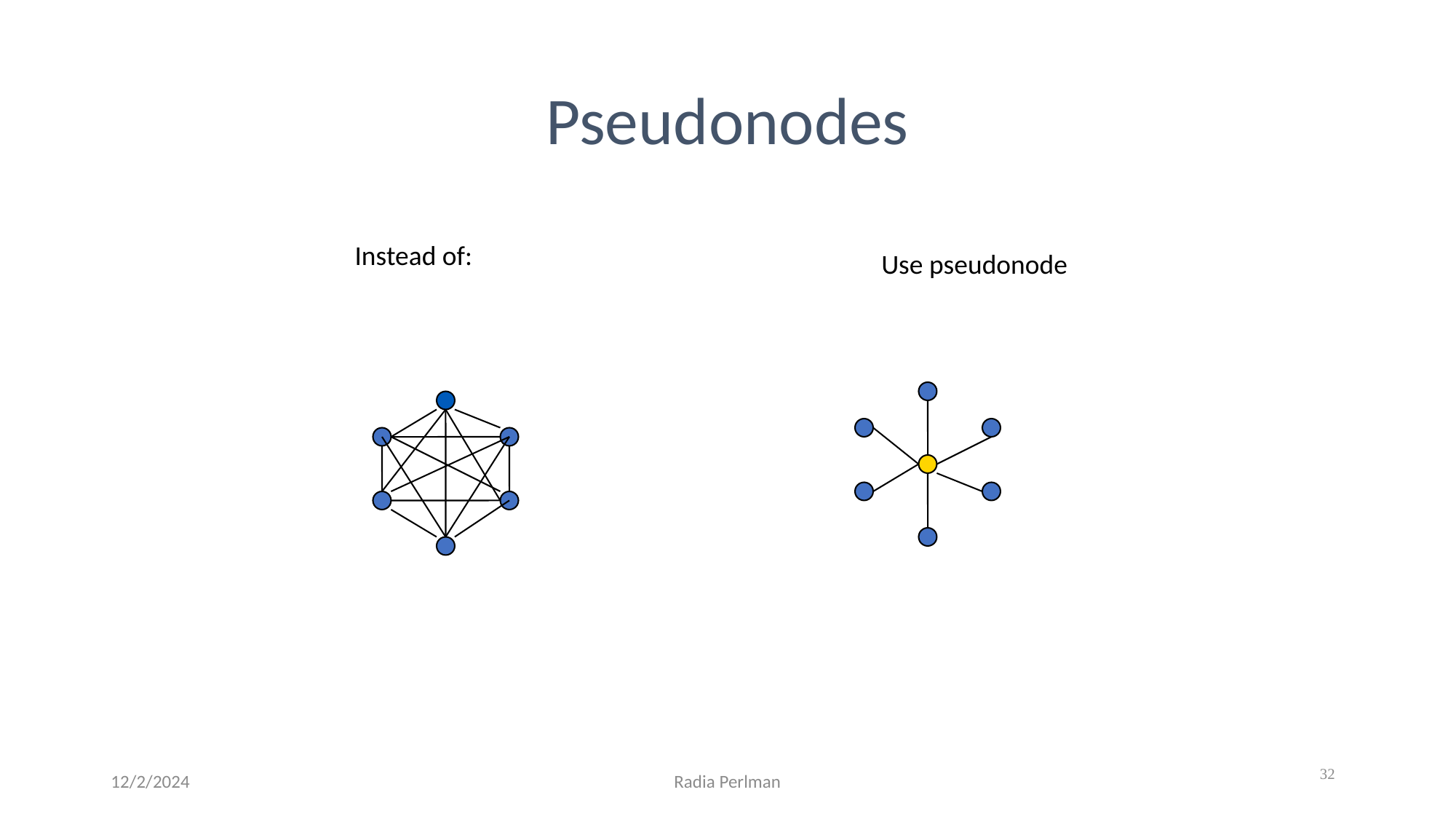

Pseudonodes
Instead of:
Use pseudonode

32
12/2/2024
Radia Perlman